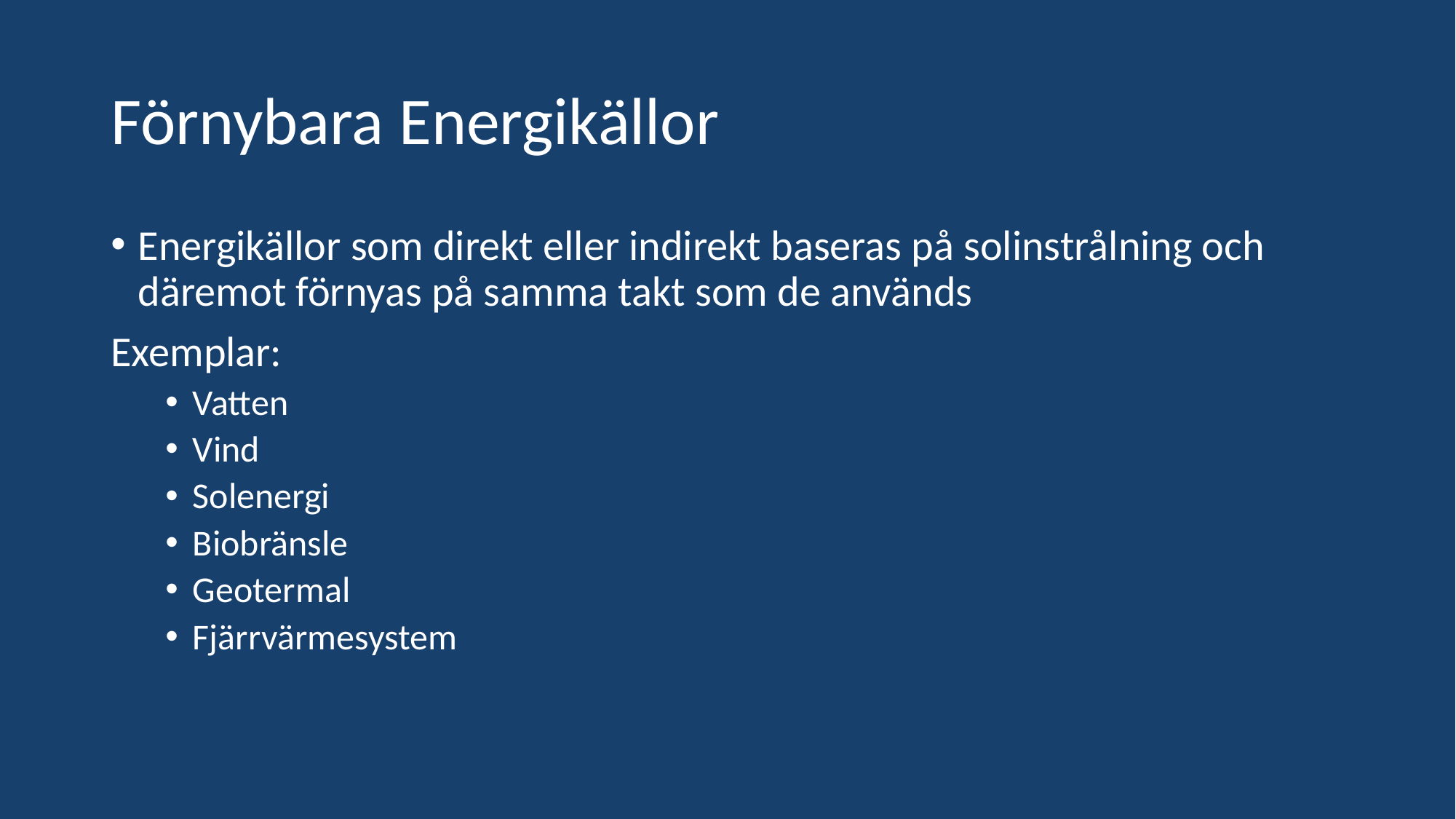

# Förnybara Energikällor
Energikällor som direkt eller indirekt baseras på solinstrålning och däremot förnyas på samma takt som de används
Exemplar:
Vatten
Vind
Solenergi
Biobränsle
Geotermal
Fjärrvärmesystem